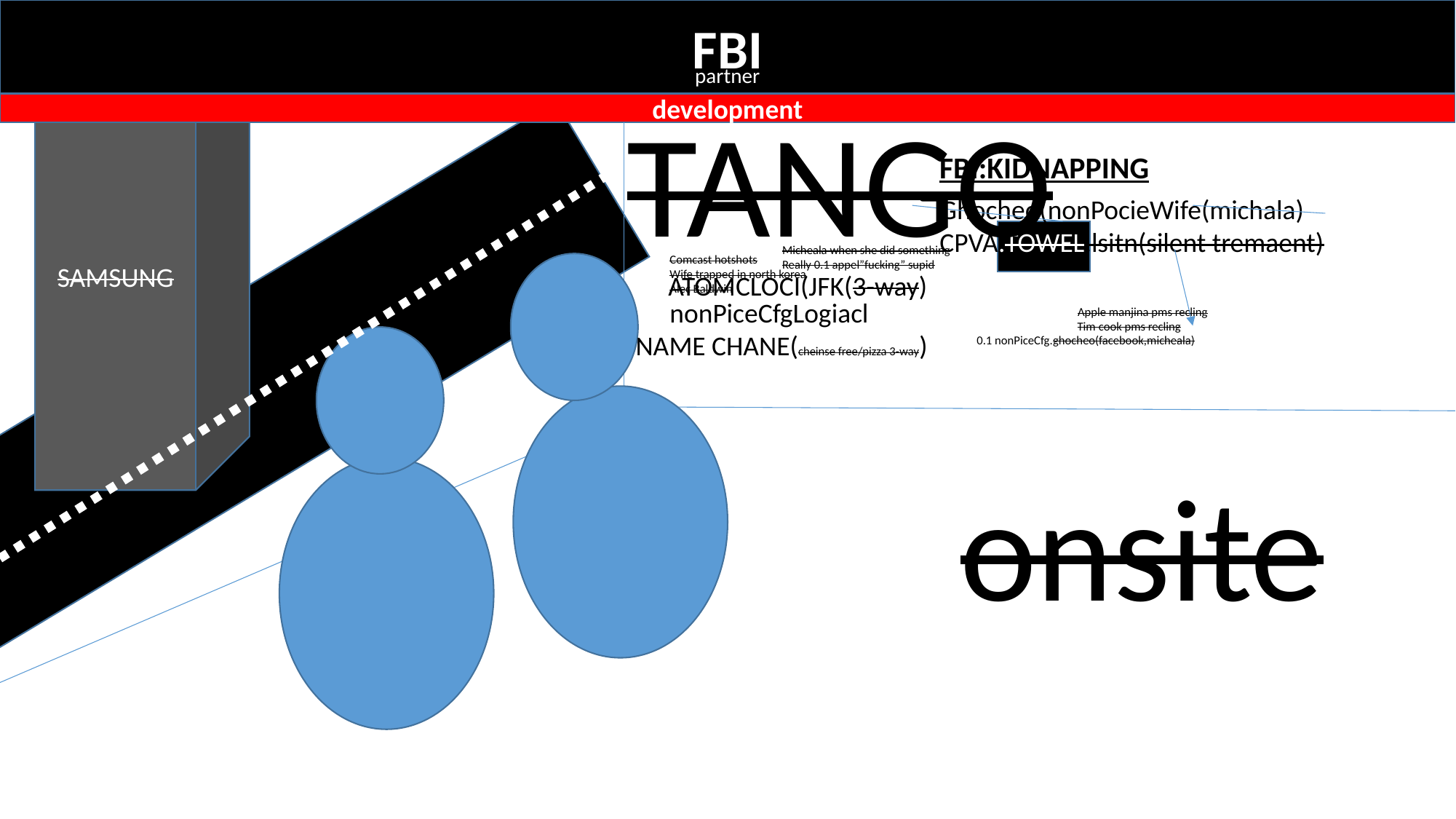

FBI
SAMSUNG
partner
TANGO
development
FBI:KIDNAPPING
Ghocheo(nonPocieWife(michala)
CPVA.TOWEL.lsitn(silent tremaent)

Micheala when she did something
Really 0.1 appel”fucking” supid
Comcast hotshots
Wife trapped in north korea
Alec Baldwin
nonPiceCfgLogiacl

ATOMCLOCI(JFK(3-way)

Apple manjina pms recling
Tim cook pms recling
NAME CHANE(cheinse free/pizza 3-way)
0.1 nonPiceCfg.ghocheo(facebook,micheala)

onsite